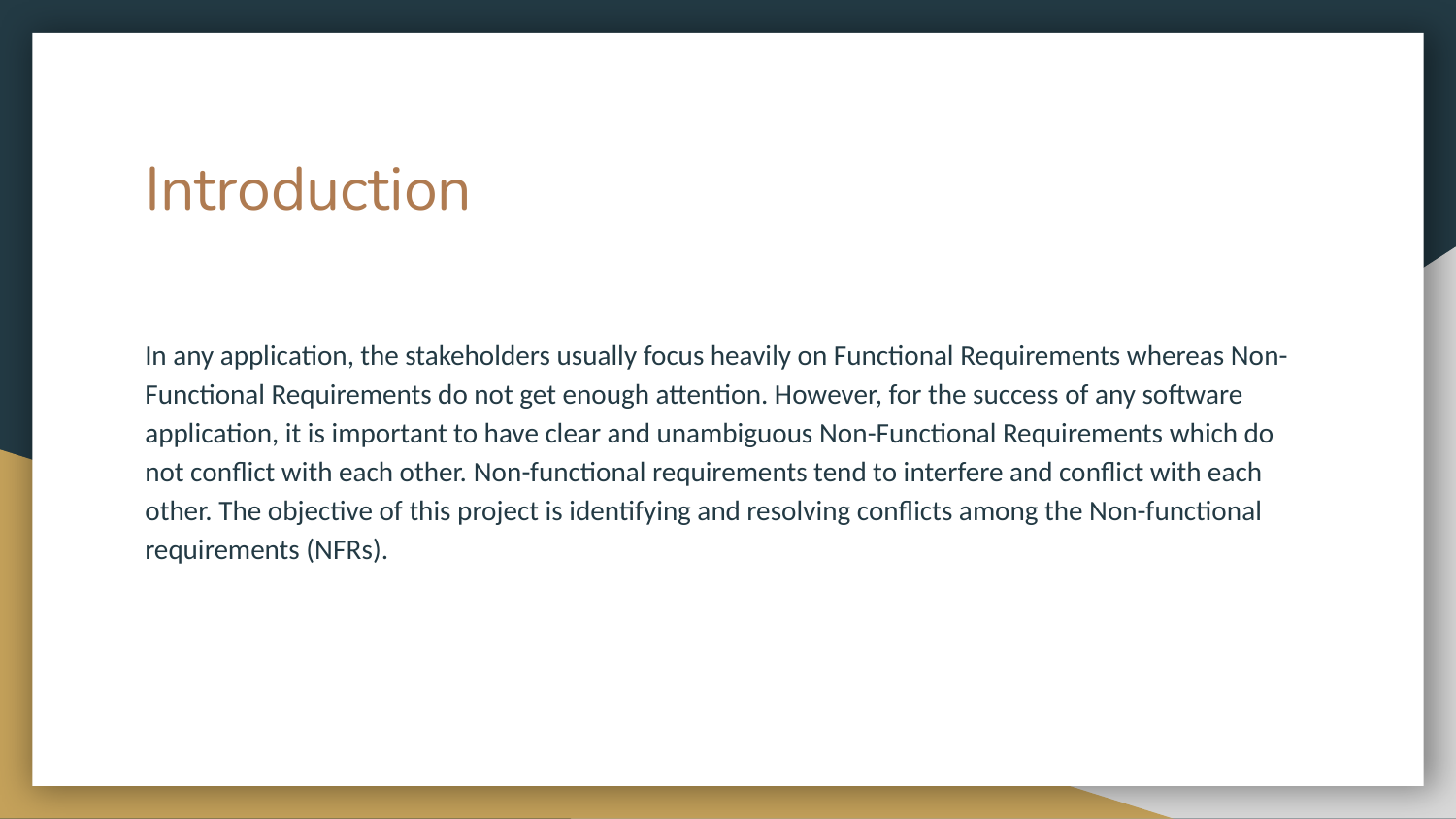

# Introduction
In any application, the stakeholders usually focus heavily on Functional Requirements whereas Non-Functional Requirements do not get enough attention. However, for the success of any software application, it is important to have clear and unambiguous Non-Functional Requirements which do not conflict with each other. Non-functional requirements tend to interfere and conflict with each other. The objective of this project is identifying and resolving conflicts among the Non-functional requirements (NFRs).